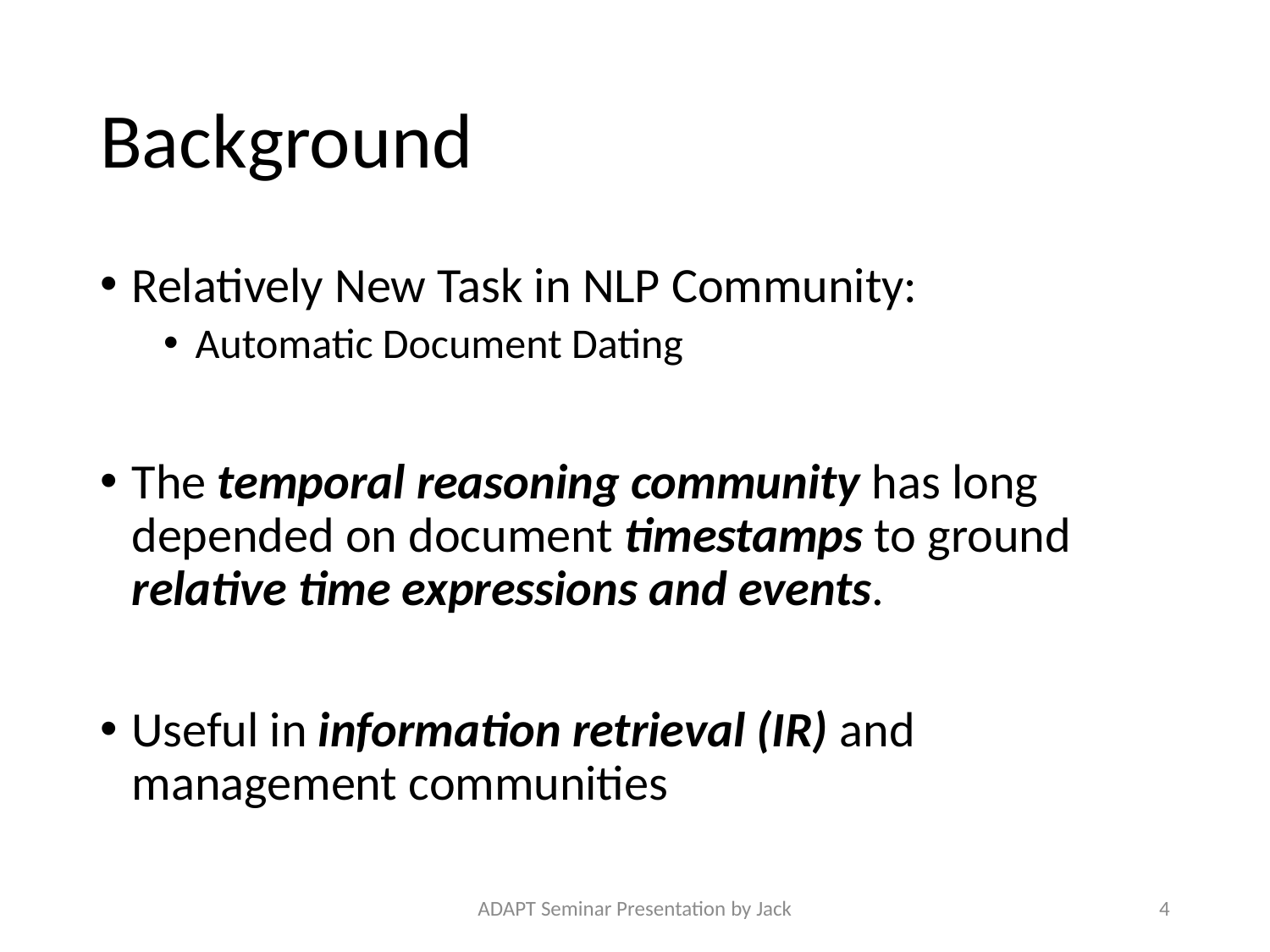

# Background
Relatively New Task in NLP Community:
Automatic Document Dating

The temporal reasoning community has long depended on document timestamps to ground relative time expressions and events.

Useful in information retrieval (IR) and management communities
ADAPT Seminar Presentation by Jack
4